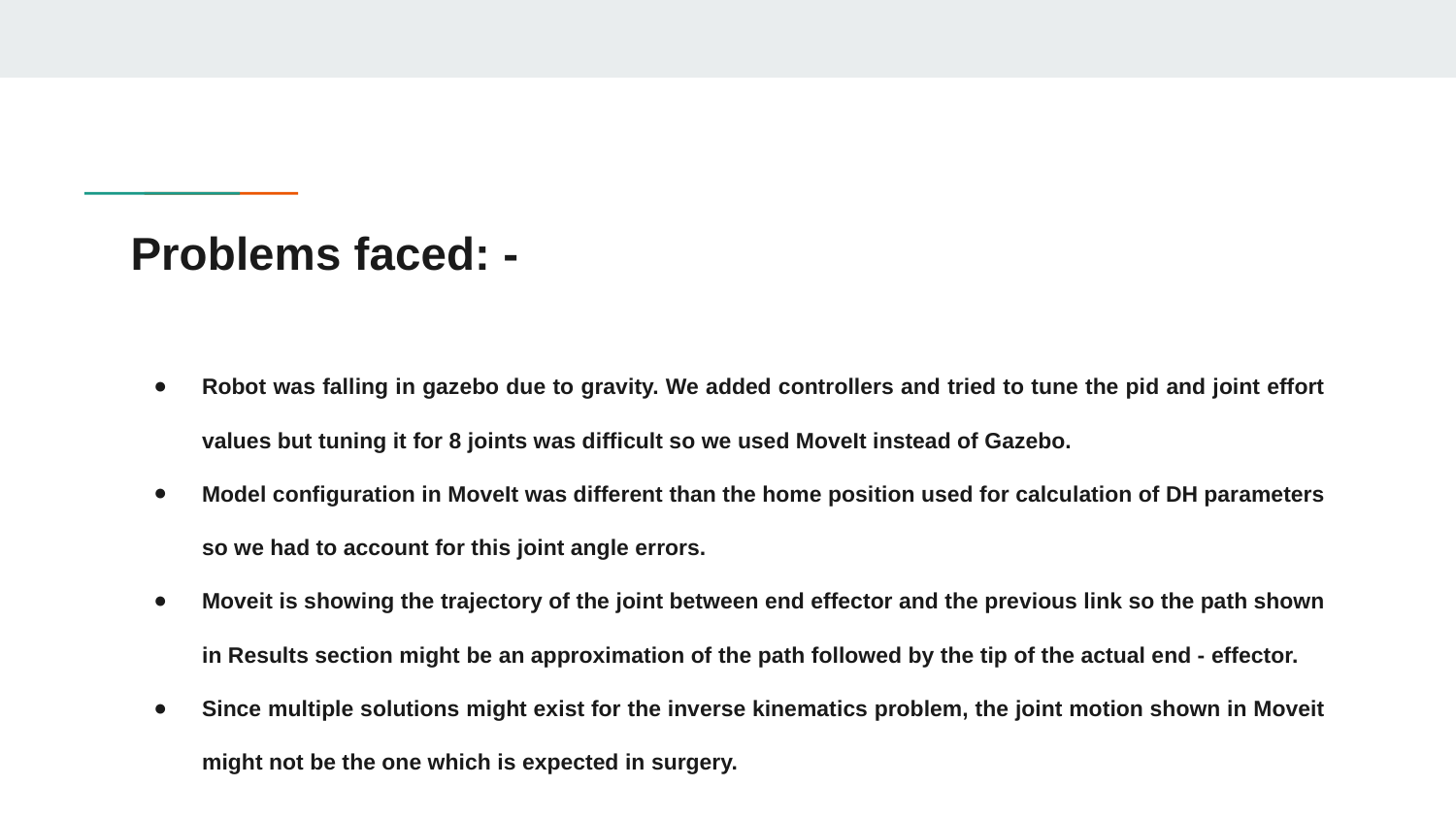

# Problems faced: -
Robot was falling in gazebo due to gravity. We added controllers and tried to tune the pid and joint effort values but tuning it for 8 joints was difficult so we used MoveIt instead of Gazebo.
Model configuration in MoveIt was different than the home position used for calculation of DH parameters so we had to account for this joint angle errors.
Moveit is showing the trajectory of the joint between end effector and the previous link so the path shown in Results section might be an approximation of the path followed by the tip of the actual end - effector.
Since multiple solutions might exist for the inverse kinematics problem, the joint motion shown in Moveit might not be the one which is expected in surgery.